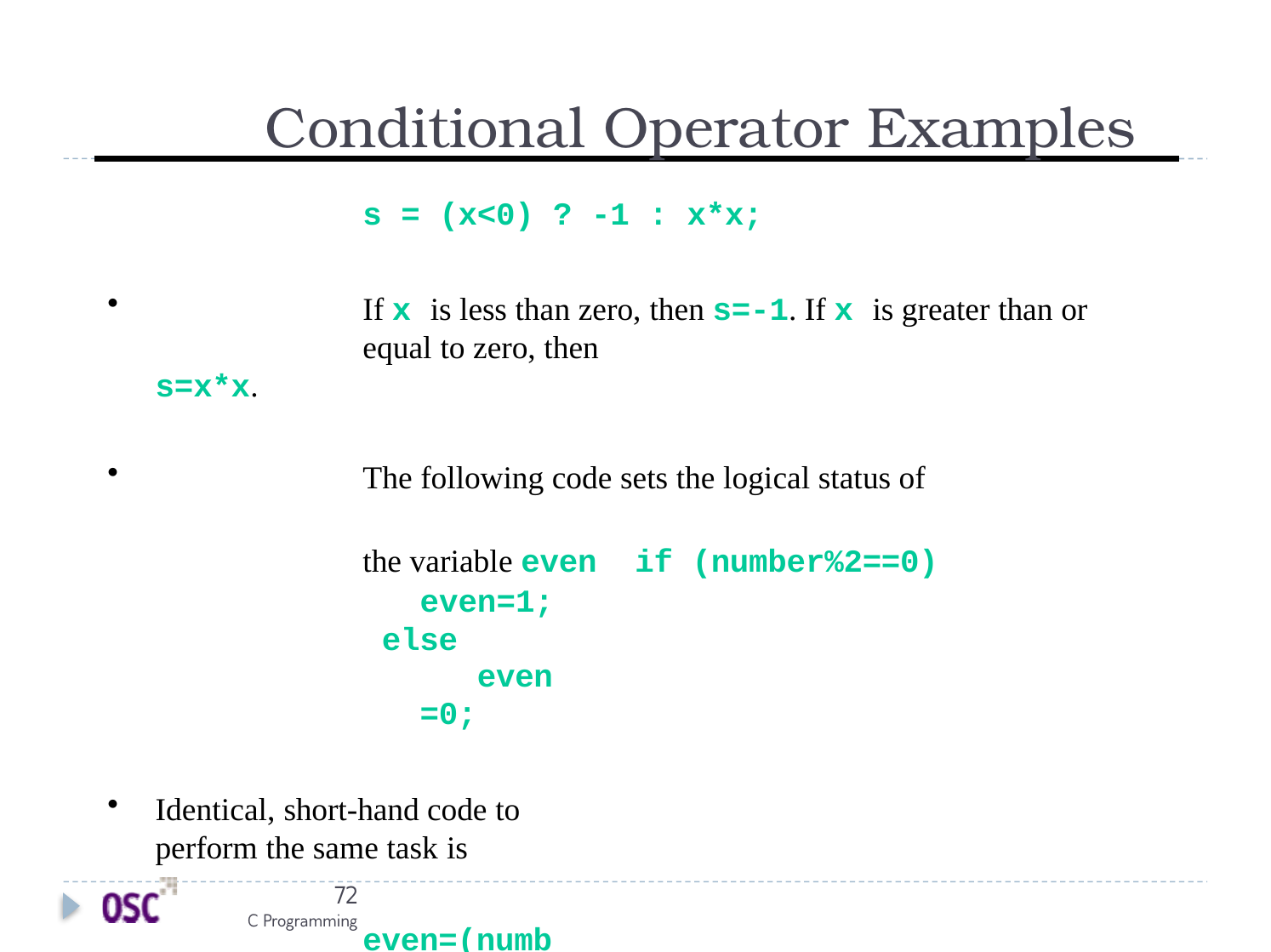

# Conditional Operator Examples

s = (x<0) ? -1 : x*x;

If x is less than zero, then s=-1. If x is greater than or equal to zero, then
s=x*x.
The following code sets the logical status of the variable even  if (number%2==0)
even=1;  else
even=0;

Identical, short-hand code to perform the same task is

even=(number%2==0) ? 1 : 0;

72
C Programming